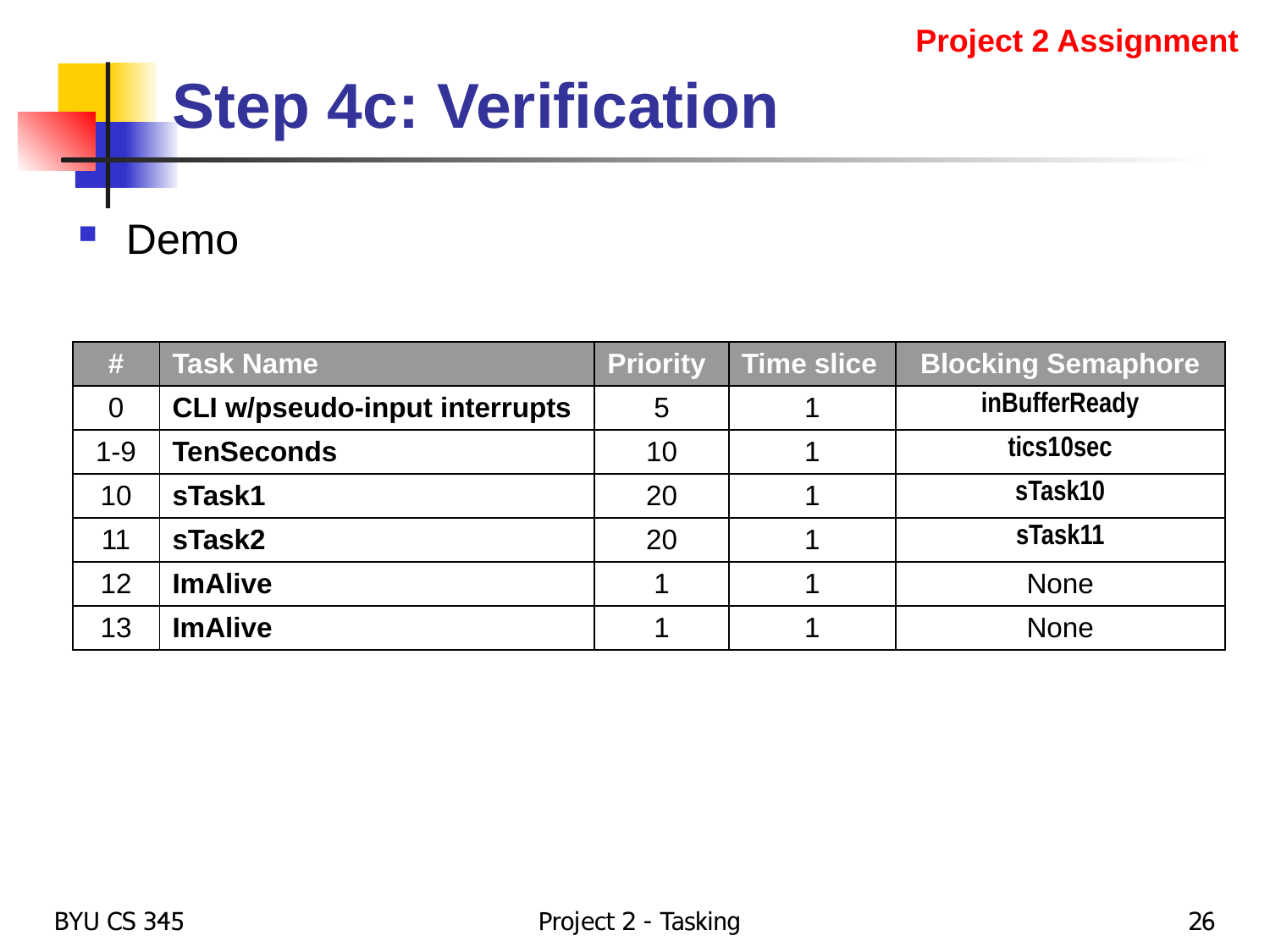

Project 2 Assignment
# Step 4c: Verification
Demo

| # | Task Name | Priority | Time slice | Blocking Semaphore |
| --- | --- | --- | --- | --- |
| 0 | CLI w/pseudo-input interrupts | 5 | 1 | inBufferReady |
| 1-9 | TenSeconds | 10 | 1 | tics10sec |
| 10 | sTask1 | 20 | 1 | sTask10 |
| 11 | sTask2 | 20 | 1 | sTask11 |
| 12 | ImAlive | 1 | 1 | None |
| 13 | ImAlive | 1 | 1 | None |
BYU CS 345
Project 2 - Tasking
26